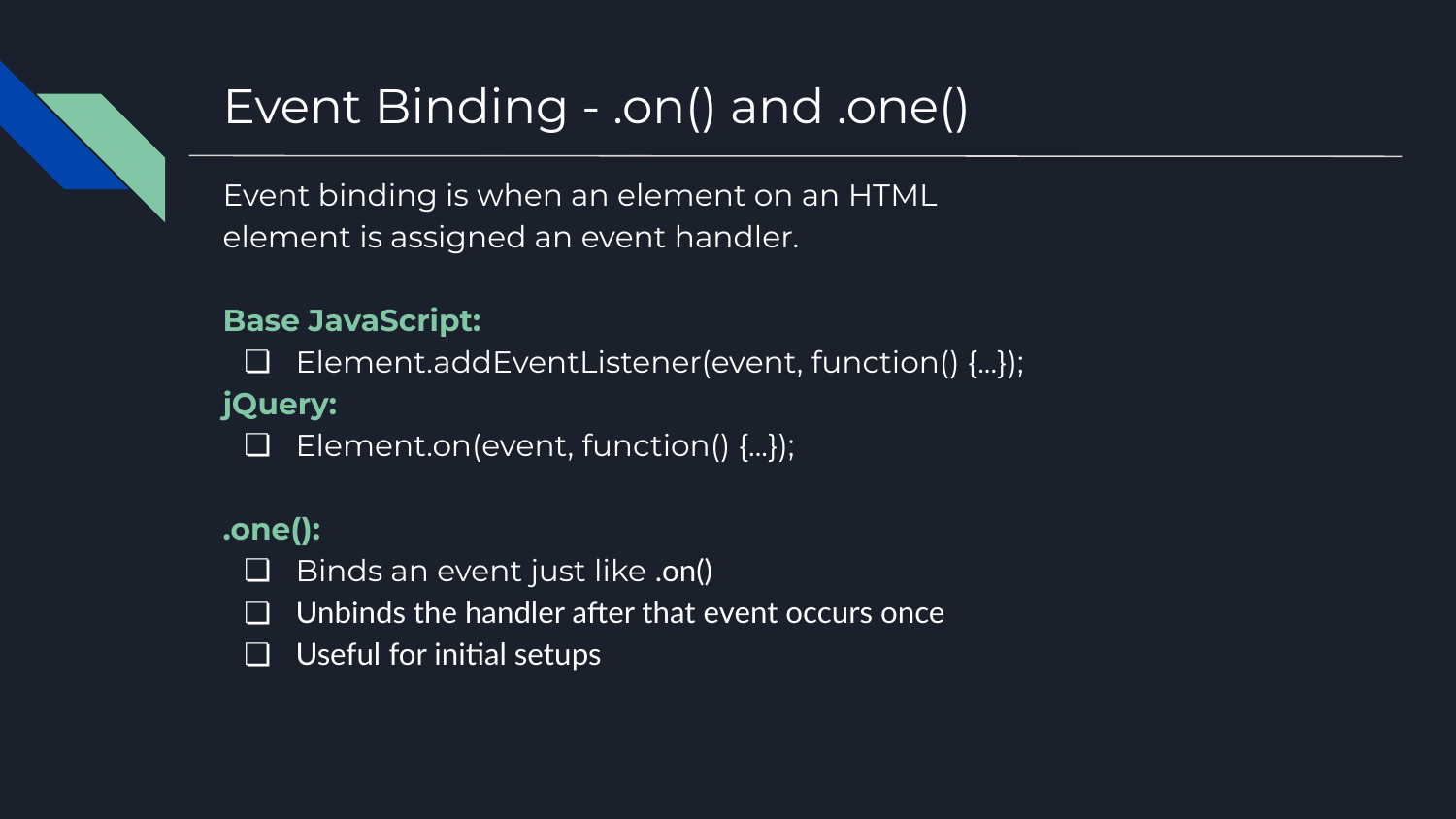

# Event Binding - .on() and .one()
Event binding is when an element on an HTML
element is assigned an event handler.

Base JavaScript:
Element.addEventListener(event, function() {...});
jQuery:
Element.on(event, function() {...});

.one():
Binds an event just like .on()
Unbinds the handler after that event occurs once
Useful for initial setups